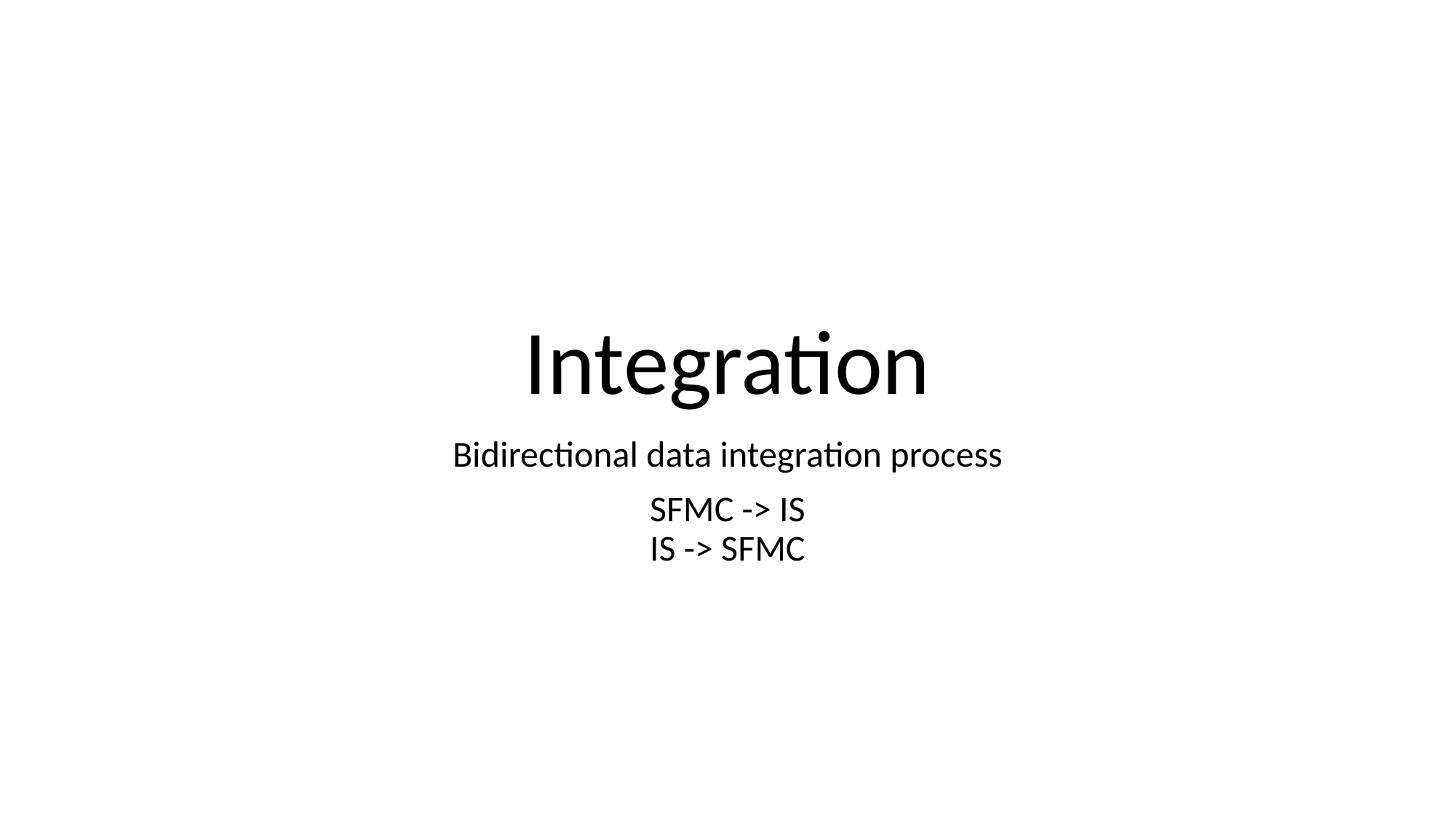

# Integration
Bidirectional data integration process
SFMC -> IS
IS -> SFMC